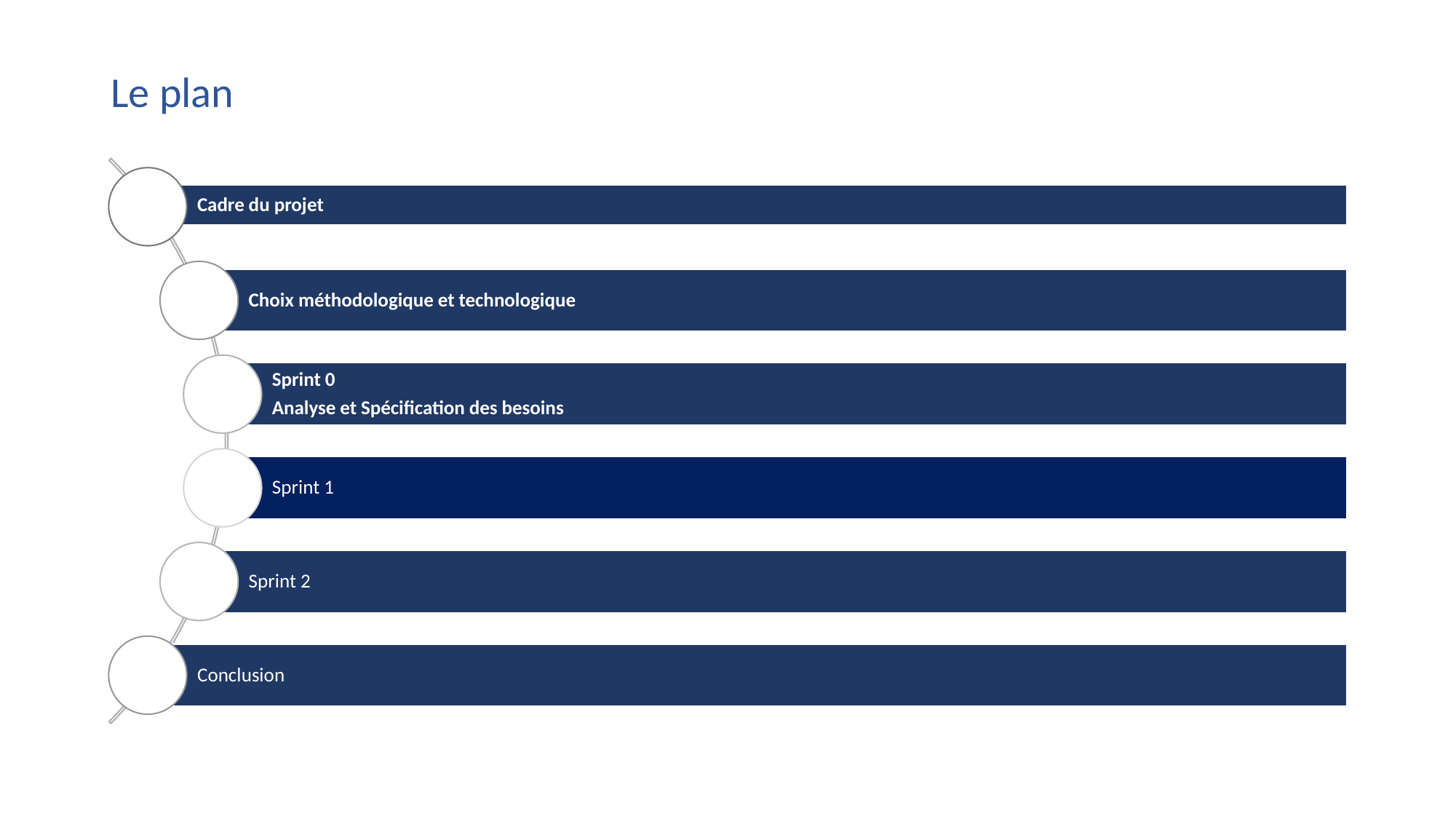

# Le plan
Cadre du projet
Choix méthodologique et technologique
Sprint 0
Analyse et Spécification des besoins
Sprint 1
Sprint 2
Conclusion